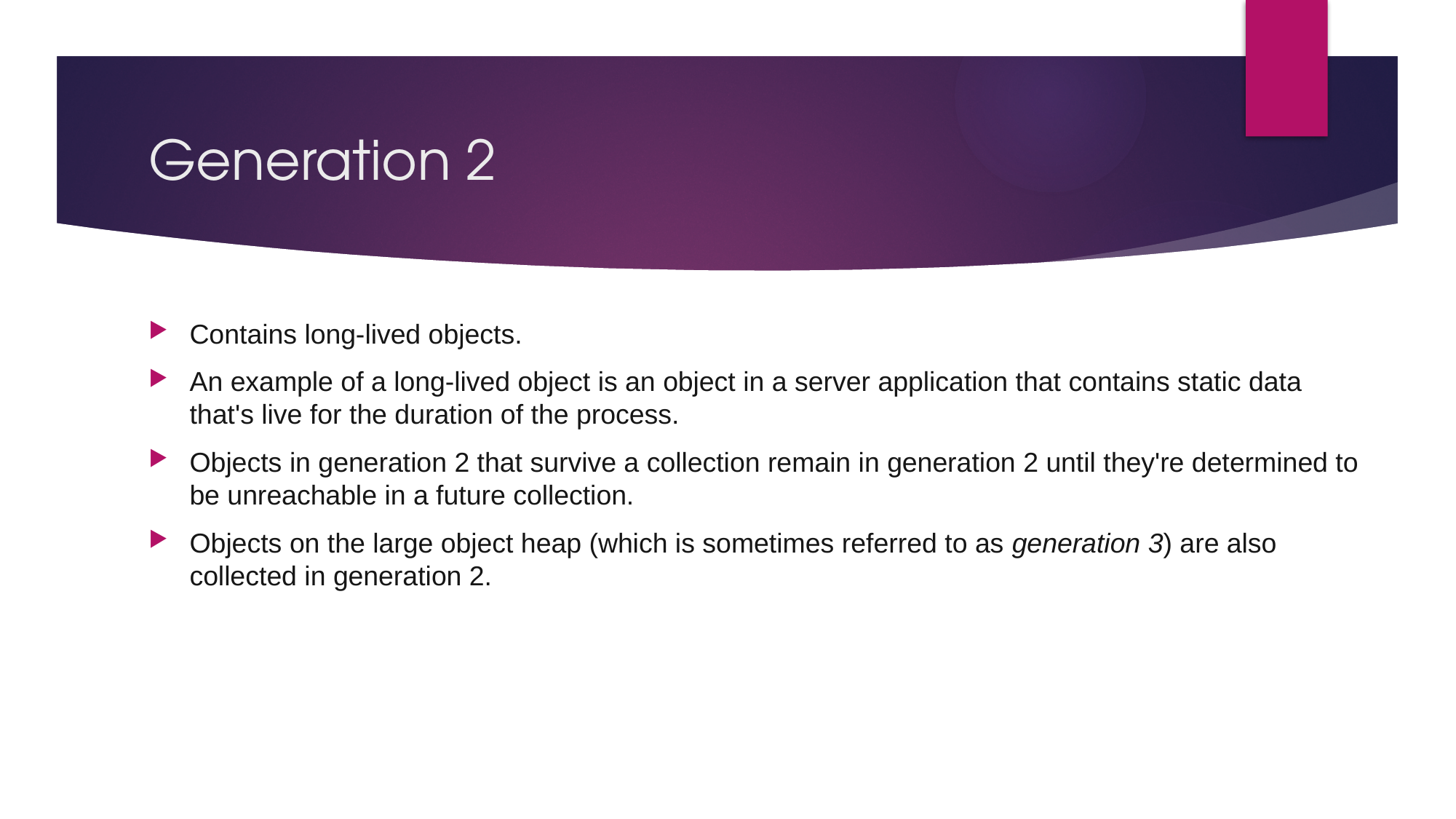

# Generation 2
Contains long-lived objects.
An example of a long-lived object is an object in a server application that contains static data that's live for the duration of the process.
Objects in generation 2 that survive a collection remain in generation 2 until they're determined to be unreachable in a future collection.
Objects on the large object heap (which is sometimes referred to as generation 3) are also collected in generation 2.